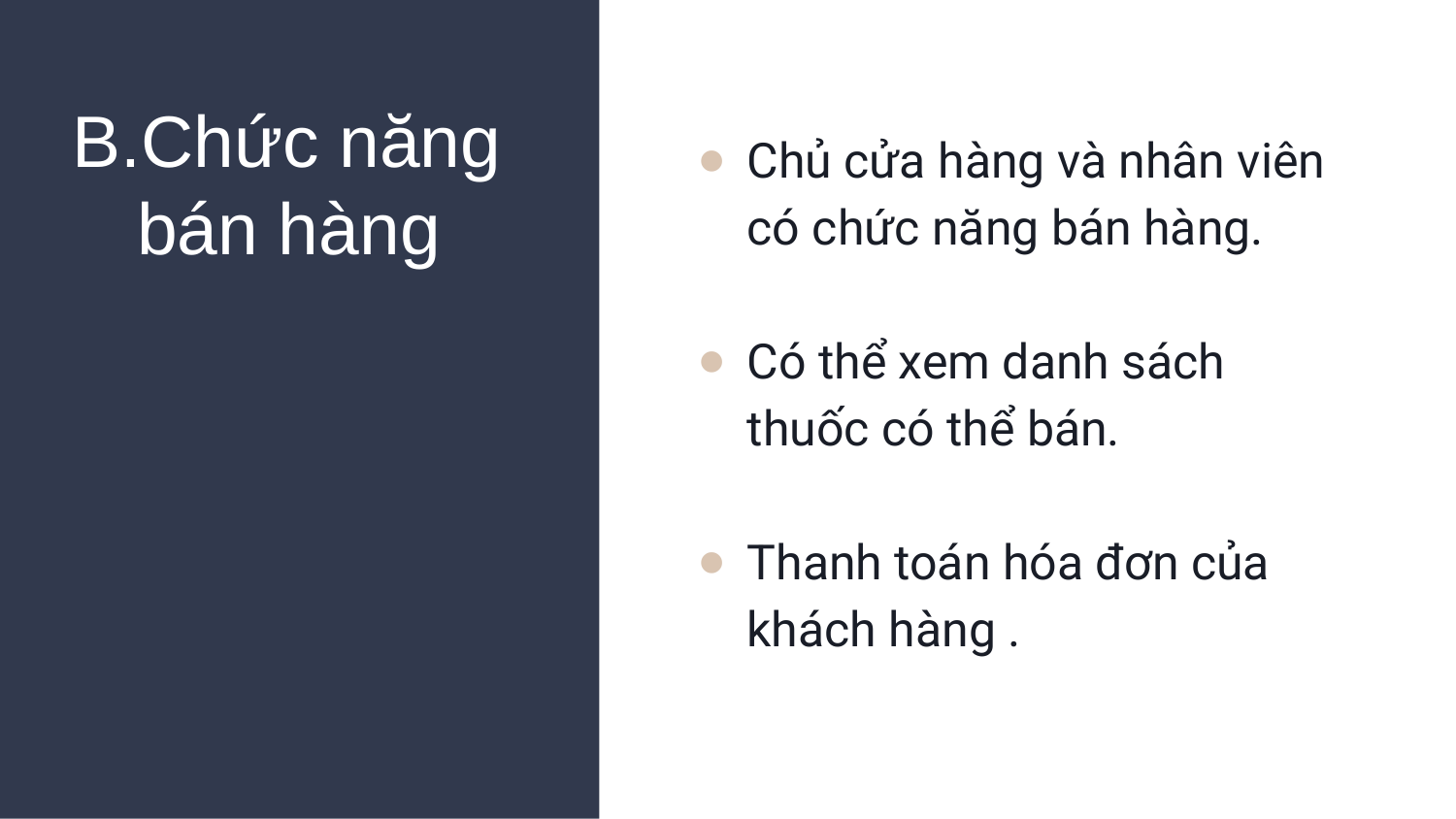

# Chức năng bán hàng
Chủ cửa hàng và nhân viên có chức năng bán hàng.

Có thể xem danh sách thuốc có thể bán.

Thanh toán hóa đơn của khách hàng .